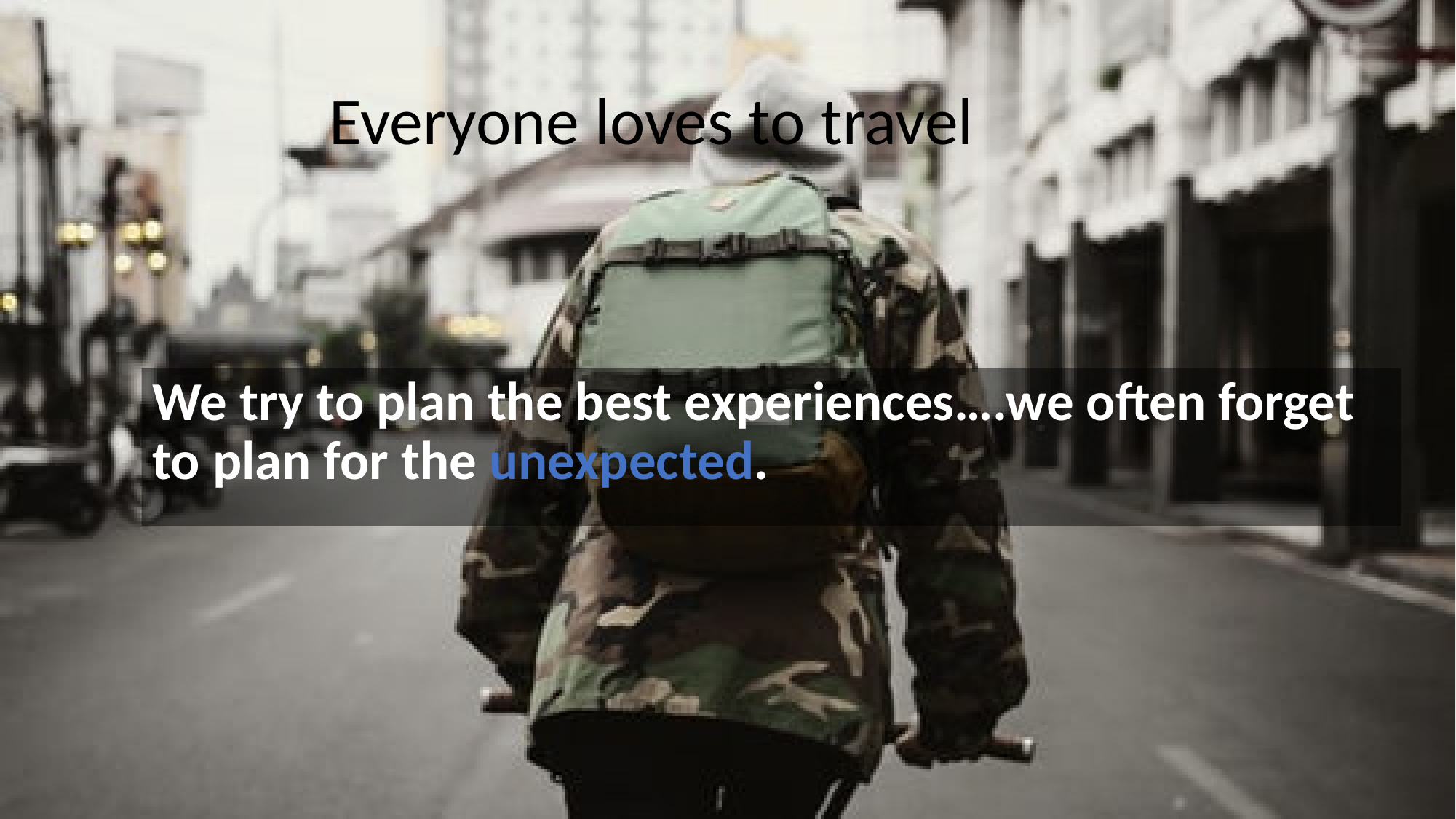

# Everyone loves to travel
We try to plan the best experiences….we often forget to plan for the unexpected.